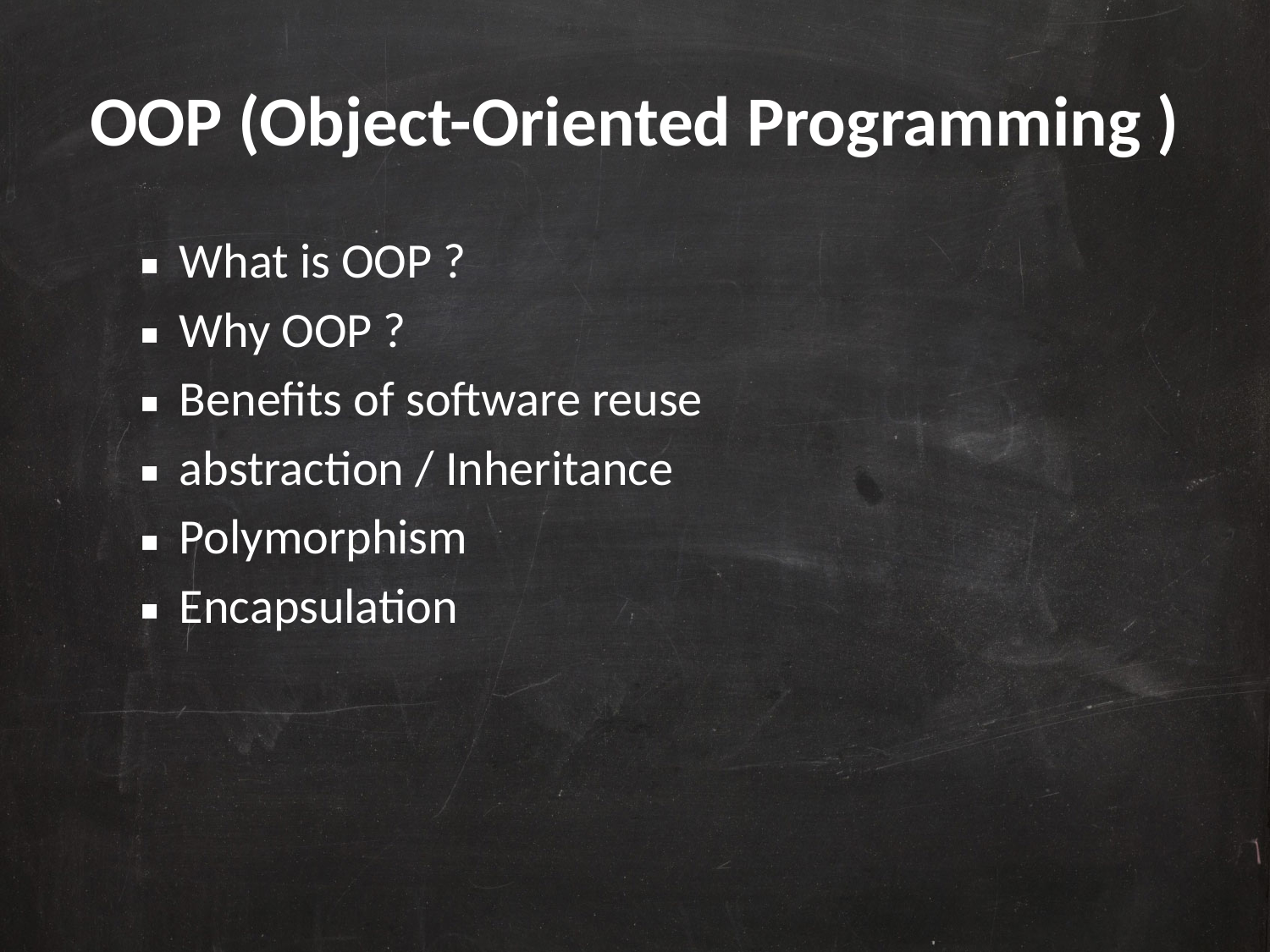

# OOP (Object-Oriented Programming )
What is OOP ?
Why OOP ?
Benefits of software reuse
abstraction / Inheritance
Polymorphism
Encapsulation